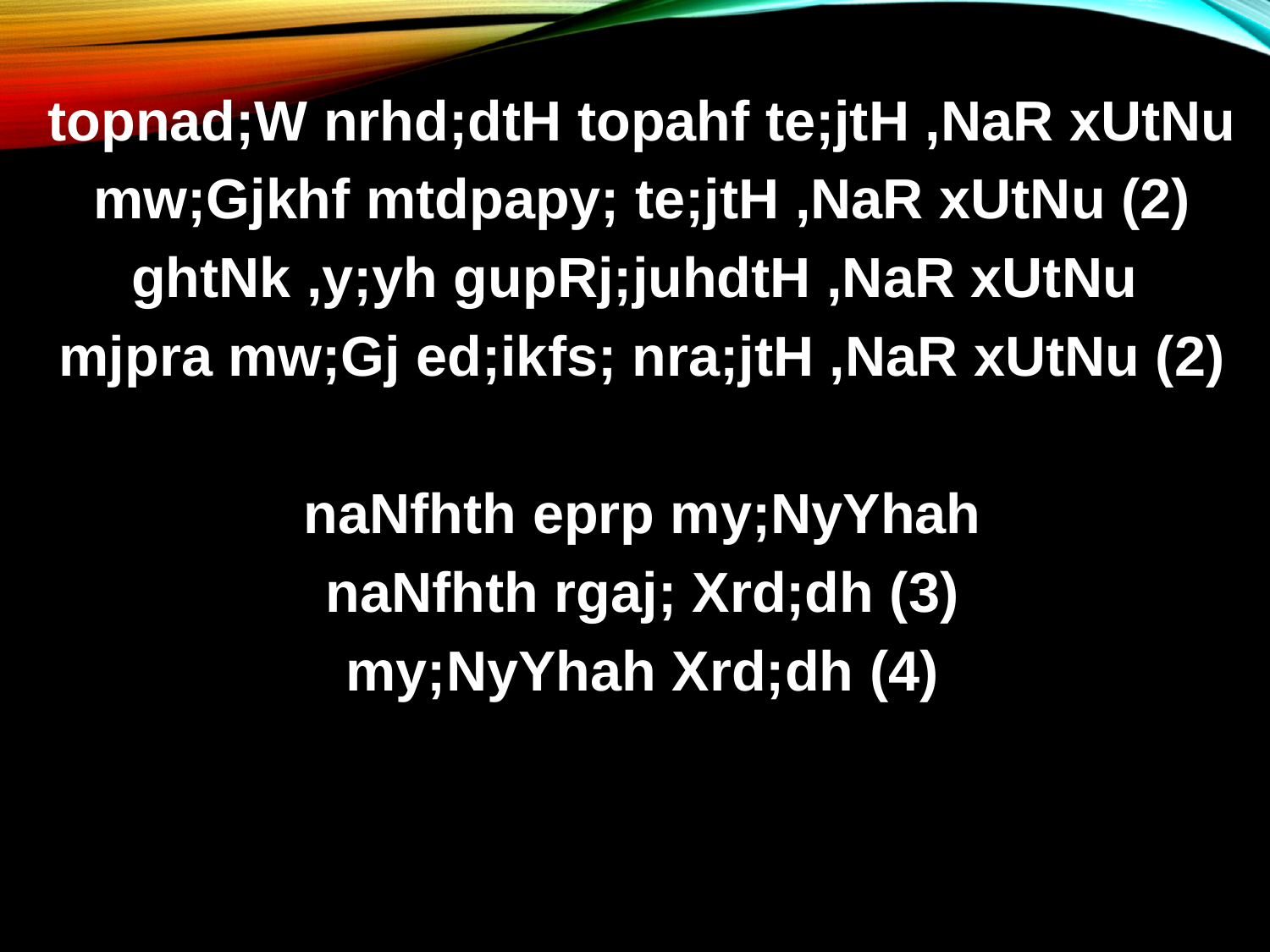

topnad;W nrhd;dtH topahf te;jtH ,NaR xUtNu
mw;Gjkhf mtdpapy; te;jtH ,NaR xUtNu (2)
ghtNk ,y;yh gupRj;juhdtH ,NaR xUtNu
mjpra mw;Gj ed;ikfs; nra;jtH ,NaR xUtNu (2)

naNfhth eprp my;NyYhah
naNfhth rgaj; Xrd;dh (3)
my;NyYhah Xrd;dh (4)